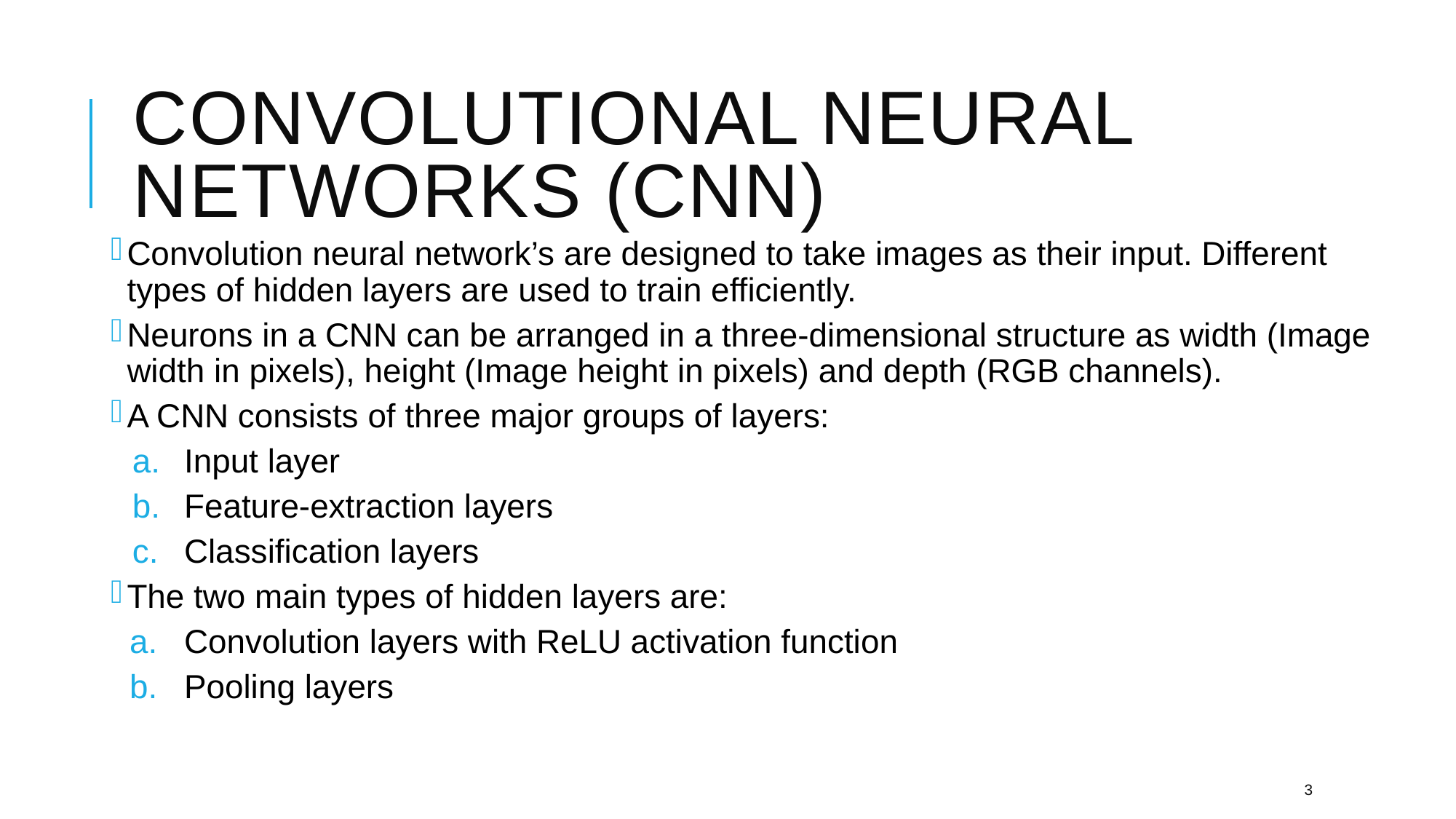

# Convolutional neural networks (CNN)
Convolution neural network’s are designed to take images as their input. Different types of hidden layers are used to train efficiently.
Neurons in a CNN can be arranged in a three-dimensional structure as width (Image width in pixels), height (Image height in pixels) and depth (RGB channels).
A CNN consists of three major groups of layers:
Input layer
Feature-extraction layers
Classification layers
The two main types of hidden layers are:
Convolution layers with ReLU activation function
Pooling layers

3